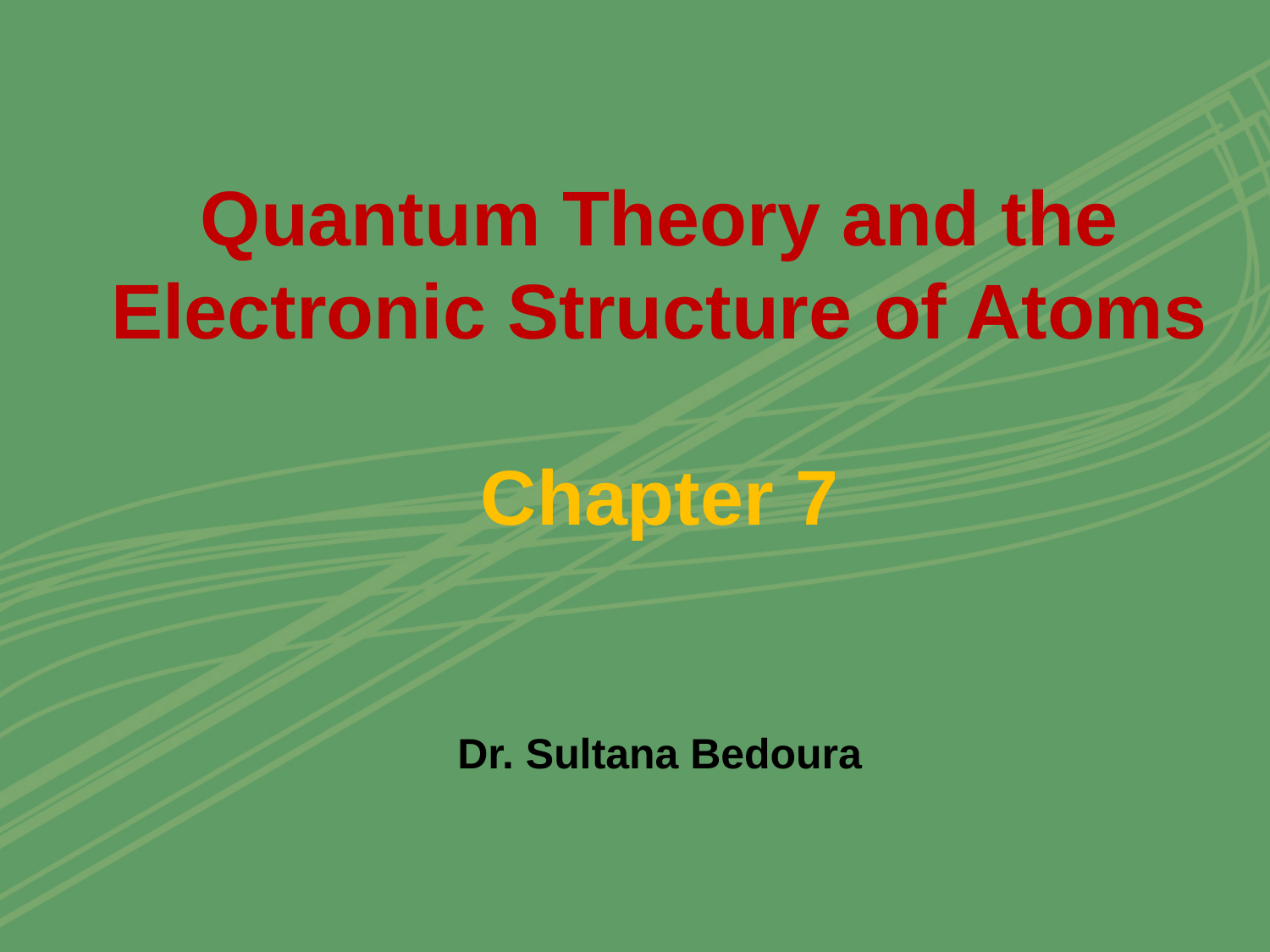

# Quantum Theory and the Electronic Structure of Atoms Chapter 7 Dr. Sultana Bedoura